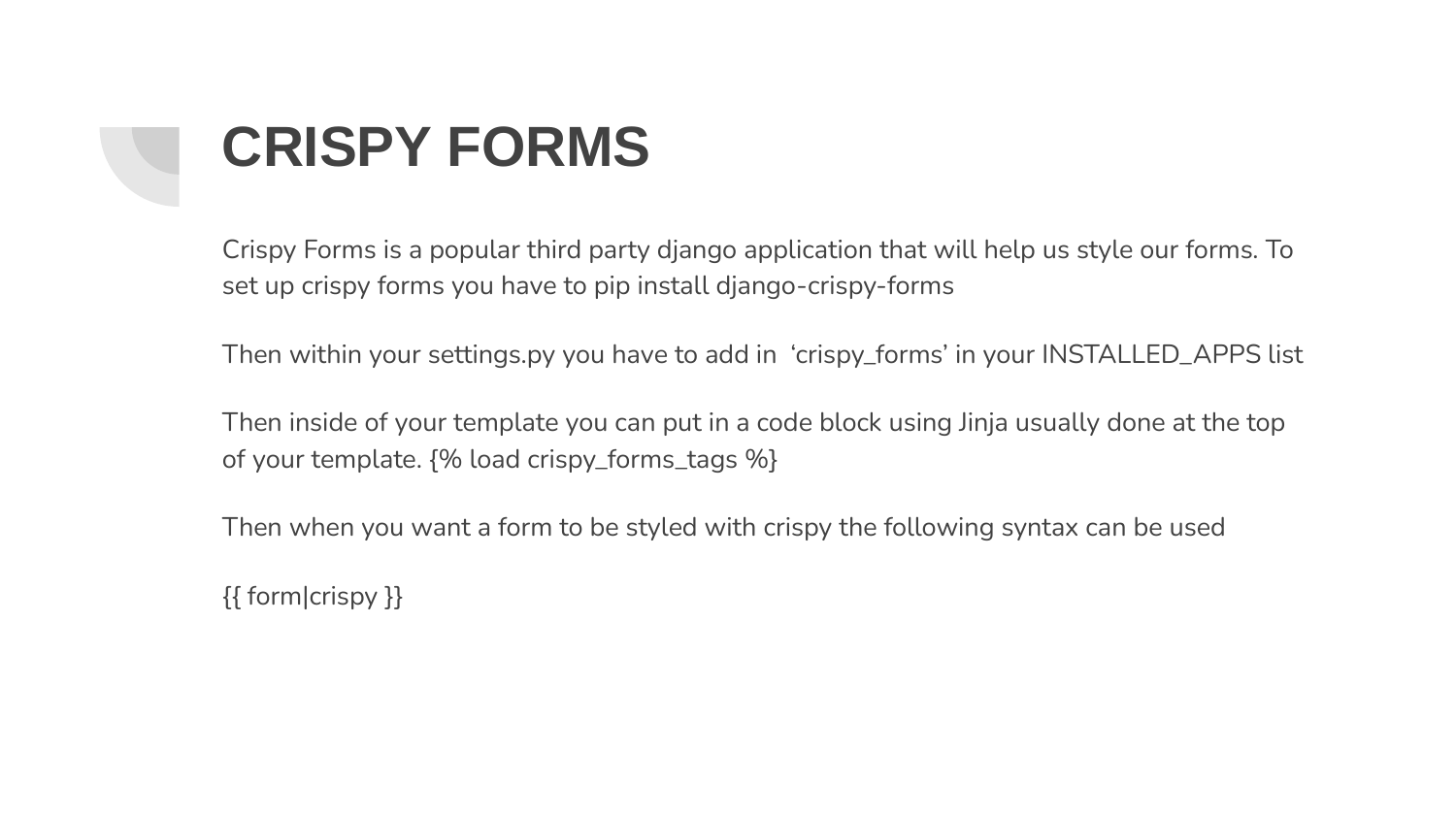

# CRISPY FORMS
Crispy Forms is a popular third party django application that will help us style our forms. To set up crispy forms you have to pip install django-crispy-forms
Then within your settings.py you have to add in  ‘crispy_forms’ in your INSTALLED_APPS list
Then inside of your template you can put in a code block using Jinja usually done at the top of your template. {% load crispy_forms_tags %}
Then when you want a form to be styled with crispy the following syntax can be used
{{ form|crispy }}